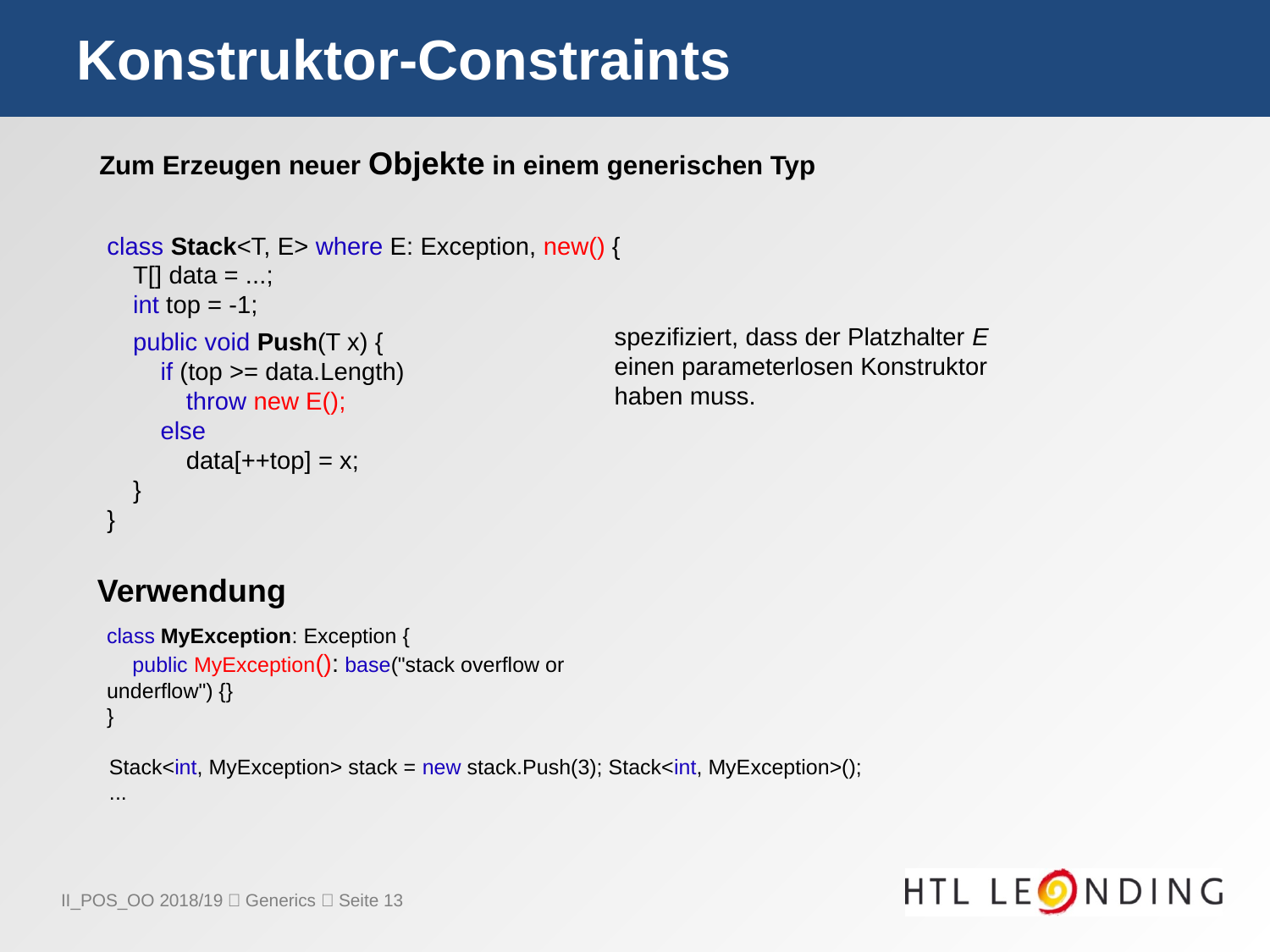

# Konstruktor-Constraints
Zum Erzeugen neuer Objekte in einem generischen Typ
class Stack<T, E> where E: Exception, new() {
	T[] data = ...;
	int top = -1;
	public void Push(T x) {
		if (top >= data.Length)
			throw new E();
		else
			data[++top] = x;
	}
}
spezifiziert, dass der Platzhalter E
einen parameterlosen Konstruktor
haben muss.
Verwendung
class MyException: Exception {
	public MyException(): base("stack overflow or underflow") {}
}
Stack<int, MyException> stack = new stack.Push(3); Stack<int, MyException>();
...